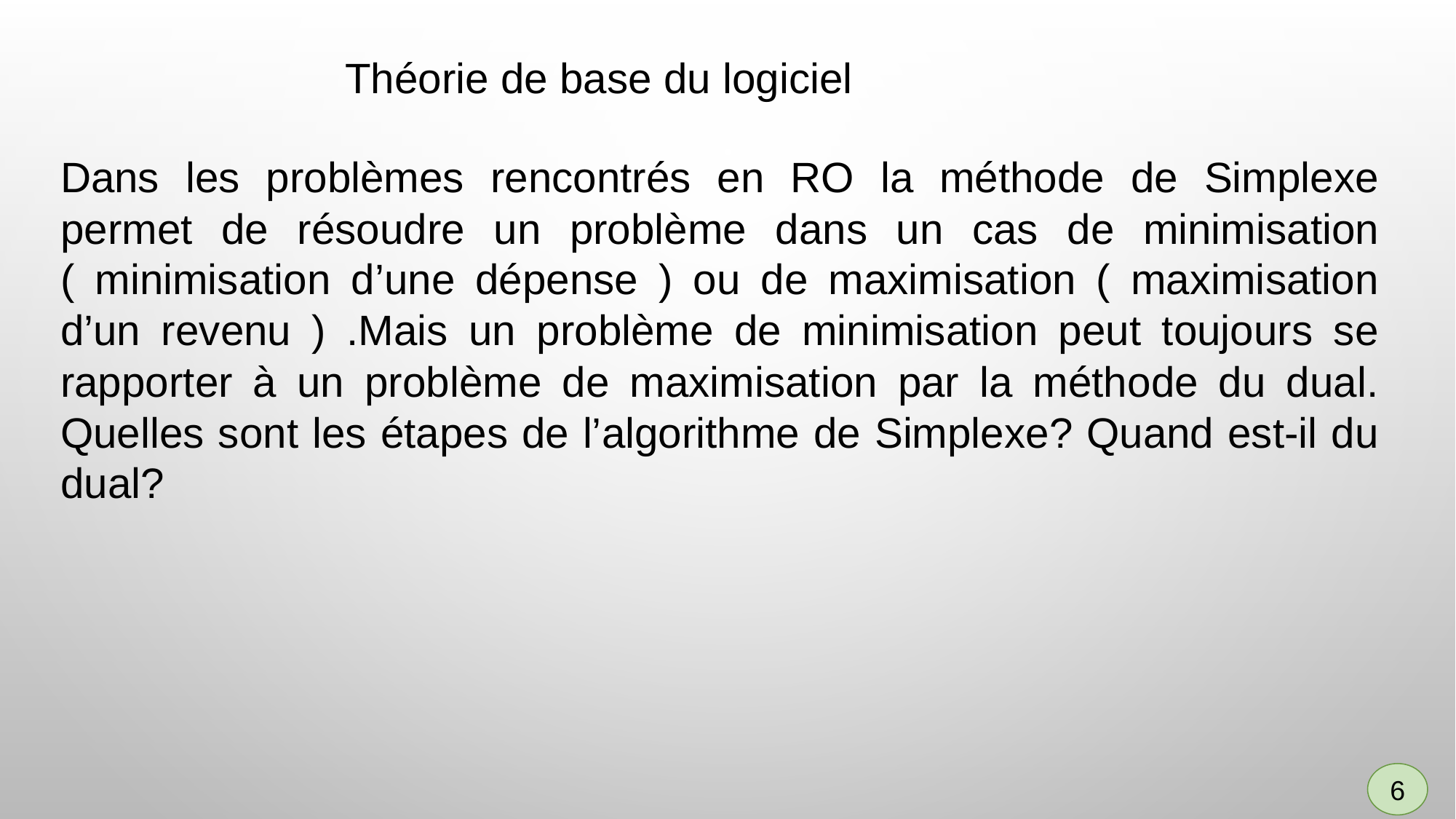

Théorie de base du logiciel
Dans les problèmes rencontrés en RO la méthode de Simplexe permet de résoudre un problème dans un cas de minimisation ( minimisation d’une dépense ) ou de maximisation ( maximisation d’un revenu ) .Mais un problème de minimisation peut toujours se rapporter à un problème de maximisation par la méthode du dual. Quelles sont les étapes de l’algorithme de Simplexe? Quand est-il du dual?

6